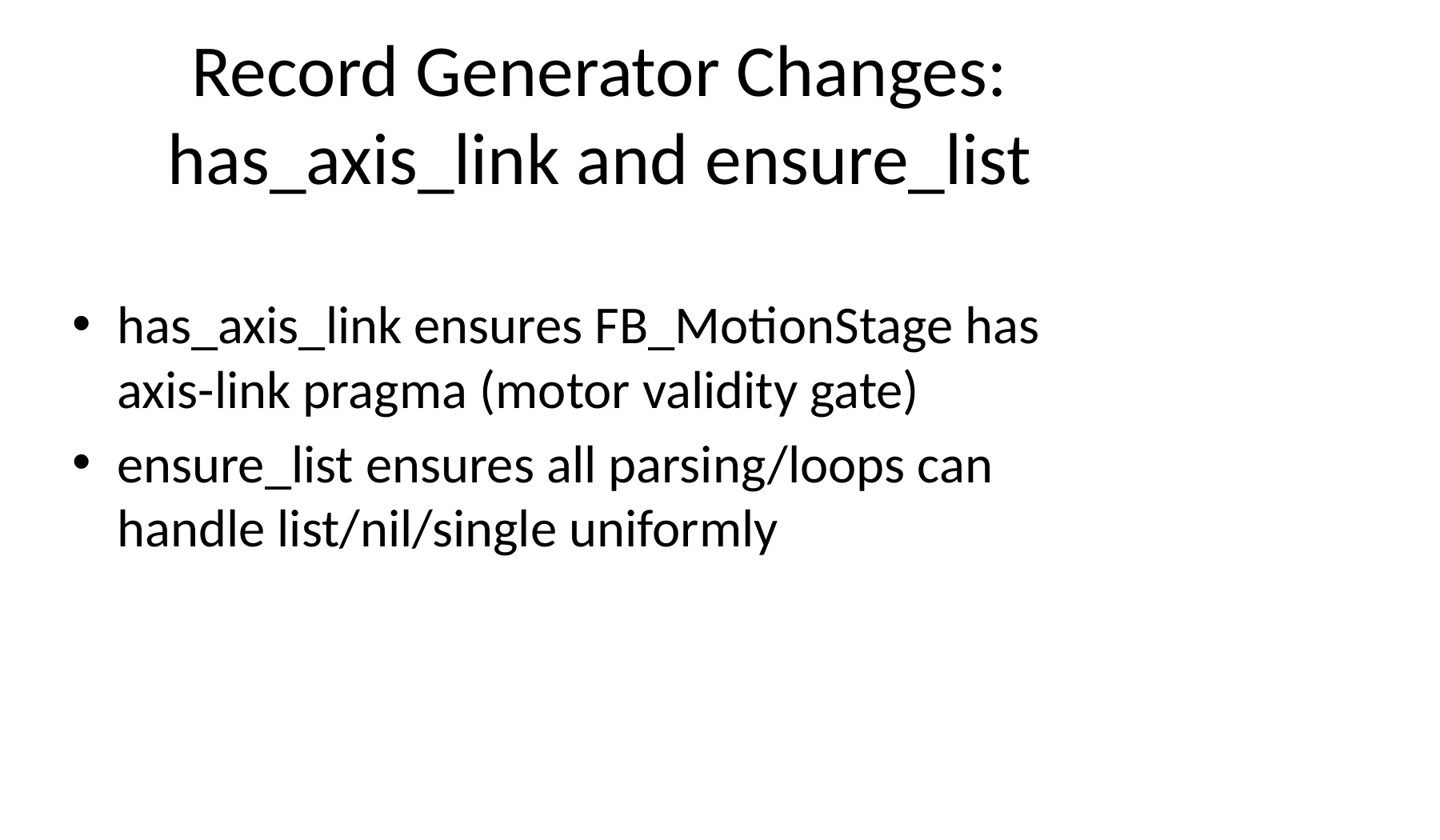

# Record Generator Changes: has_axis_link and ensure_list

has_axis_link ensures FB_MotionStage has axis-link pragma (motor validity gate)
ensure_list ensures all parsing/loops can handle list/nil/single uniformly